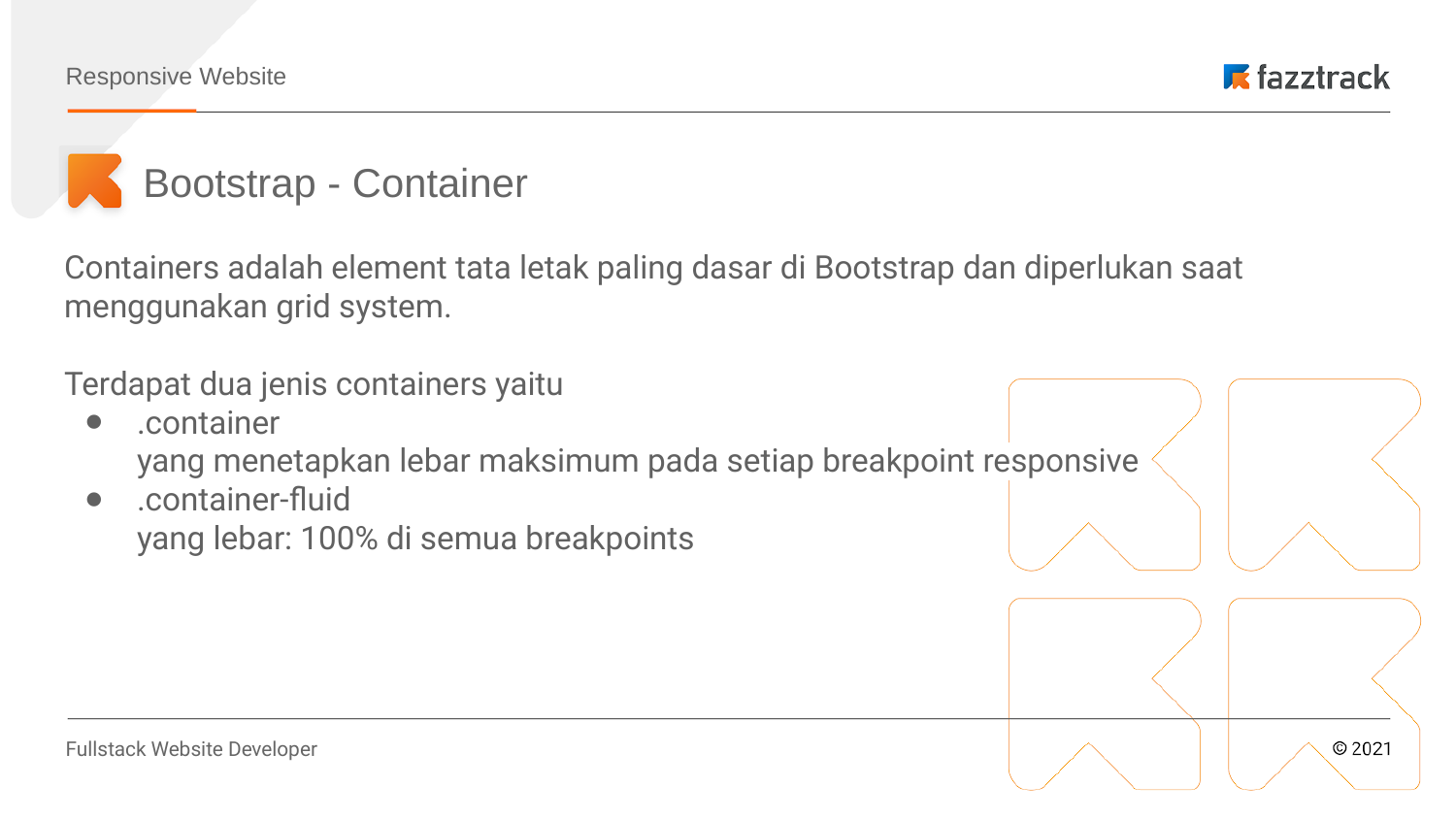

Responsive Website
Bootstrap - Container
Containers adalah element tata letak paling dasar di Bootstrap dan diperlukan saat menggunakan grid system.

Terdapat dua jenis containers yaitu
.container
yang menetapkan lebar maksimum pada setiap breakpoint responsive
.container-fluid
yang lebar: 100% di semua breakpoints
Fullstack Website Developer